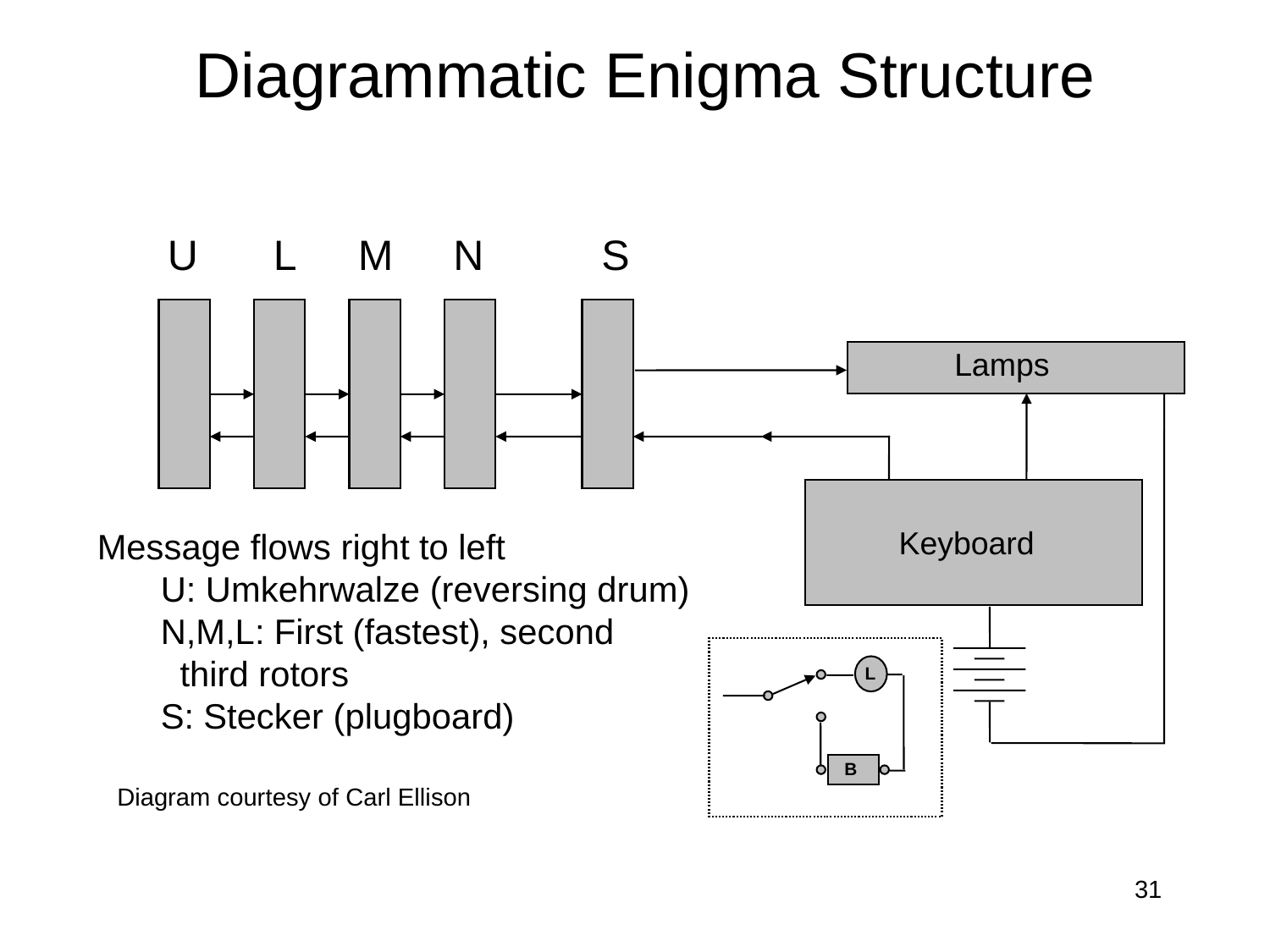

# Diagrammatic Enigma Structure
U
L
M
N
S

Lamps

Keyboard
Message flows right to left
U: Umkehrwalze (reversing drum)
N,M,L: First (fastest), second
  third rotors
S: Stecker (plugboard)

L

B

Diagram courtesy of Carl Ellison
31